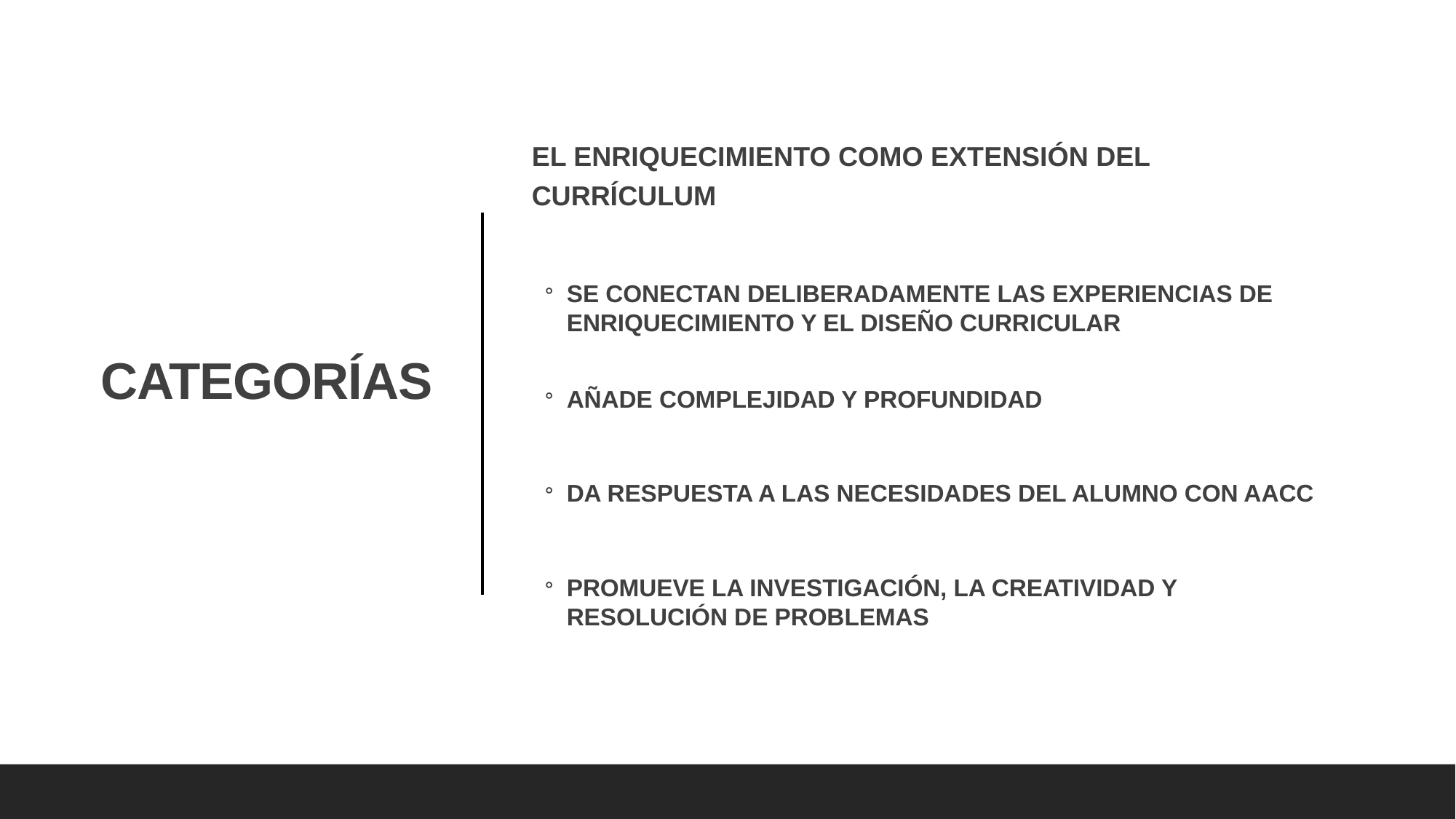

EL ENRIQUECIMIENTO COMO EXTENSIÓN DEL CURRÍCULUM

SE CONECTAN DELIBERADAMENTE LAS EXPERIENCIAS DE ENRIQUECIMIENTO Y EL DISEÑO CURRICULAR

AÑADE COMPLEJIDAD Y PROFUNDIDAD

DA RESPUESTA A LAS NECESIDADES DEL ALUMNO CON AACC

PROMUEVE LA INVESTIGACIÓN, LA CREATIVIDAD Y RESOLUCIÓN DE PROBLEMAS
# CATEGORÍAS